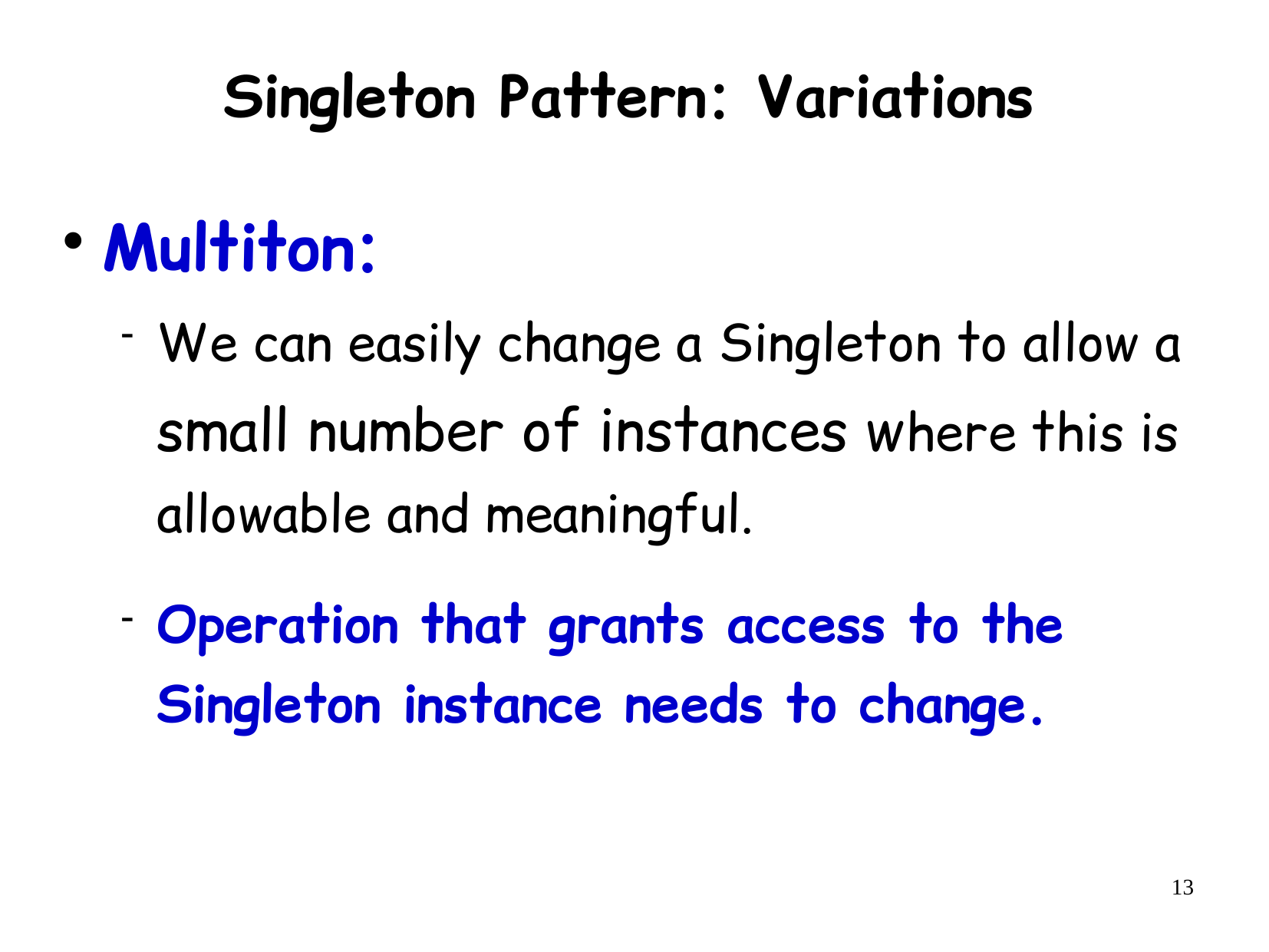

# Singleton Pattern: Variations
Multiton:
We can easily change a Singleton to allow a small number of instances where this is allowable and meaningful.
Operation that grants access to the Singleton instance needs to change.